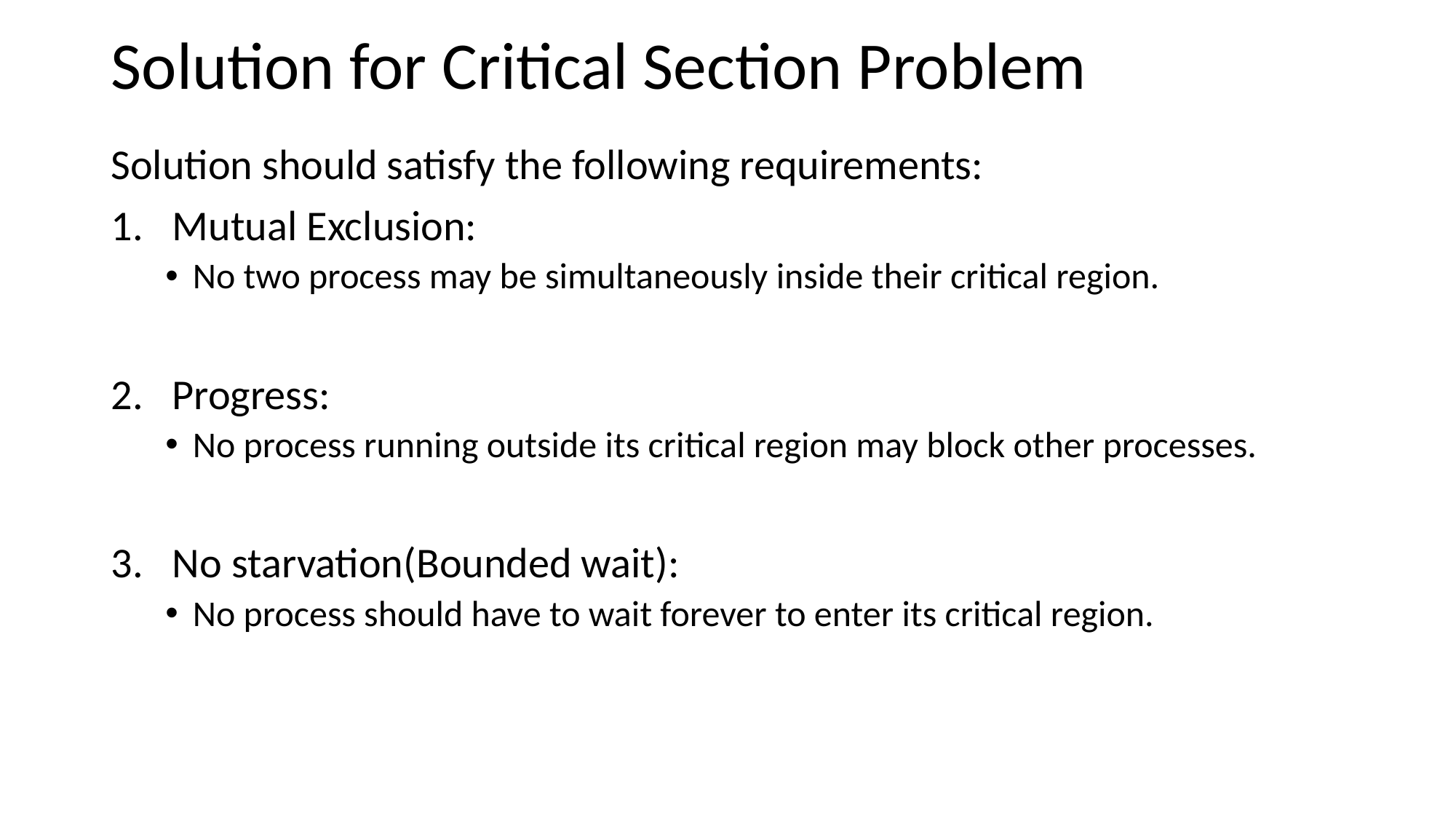

# Solution for Critical Section Problem
Solution should satisfy the following requirements:
Mutual Exclusion:
No two process may be simultaneously inside their critical region.

Progress:
No process running outside its critical region may block other processes.

No starvation(Bounded wait):
No process should have to wait forever to enter its critical region.